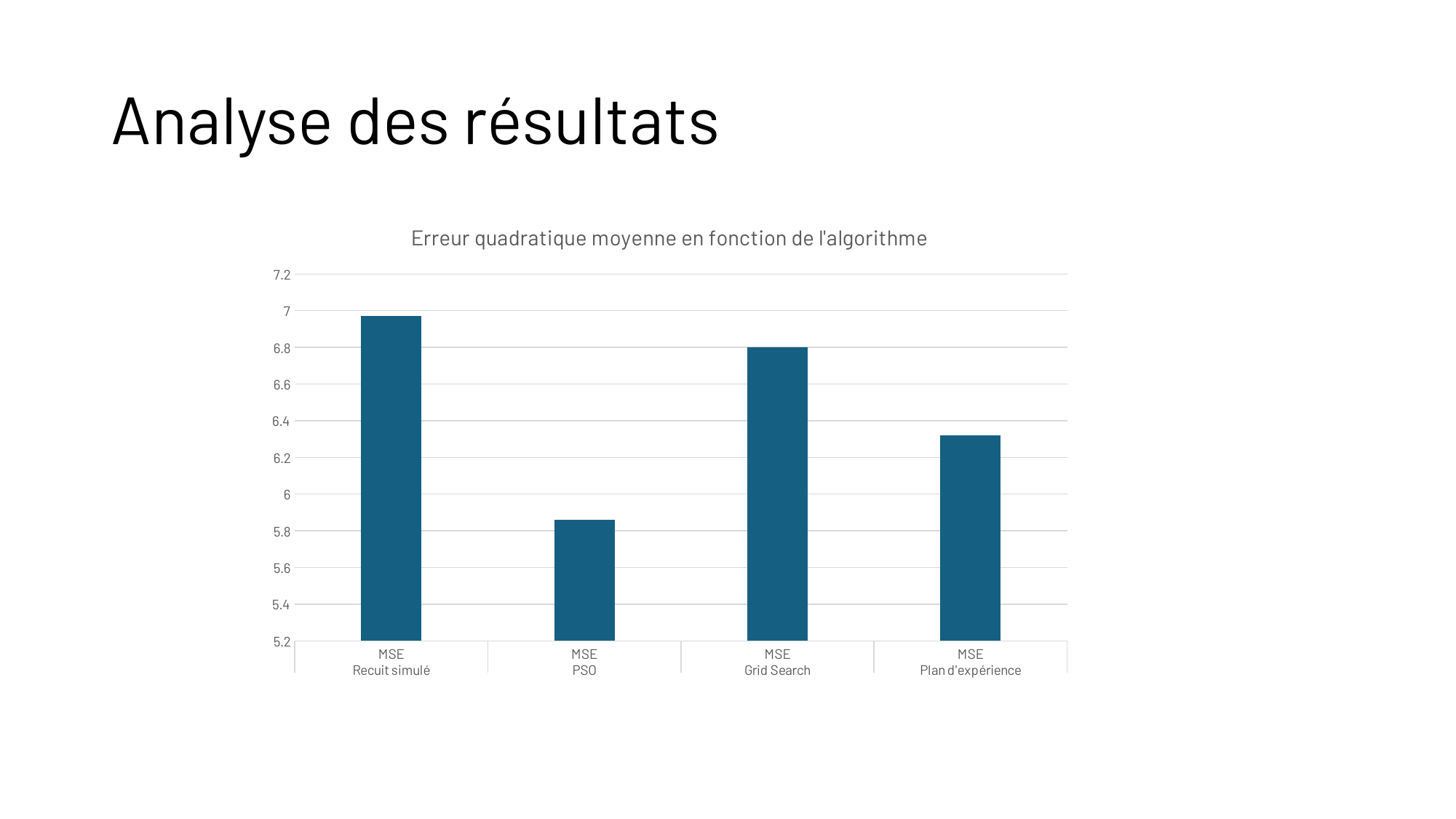

# Analyse des résultats

### Chart: Erreur quadratique moyenne en fonction de l'algorithme

| Category |  |
|---|---|
| MSE | 6.97 |
| MSE | 5.86 |
| MSE | 6.8 |
| MSE | 6.32 |